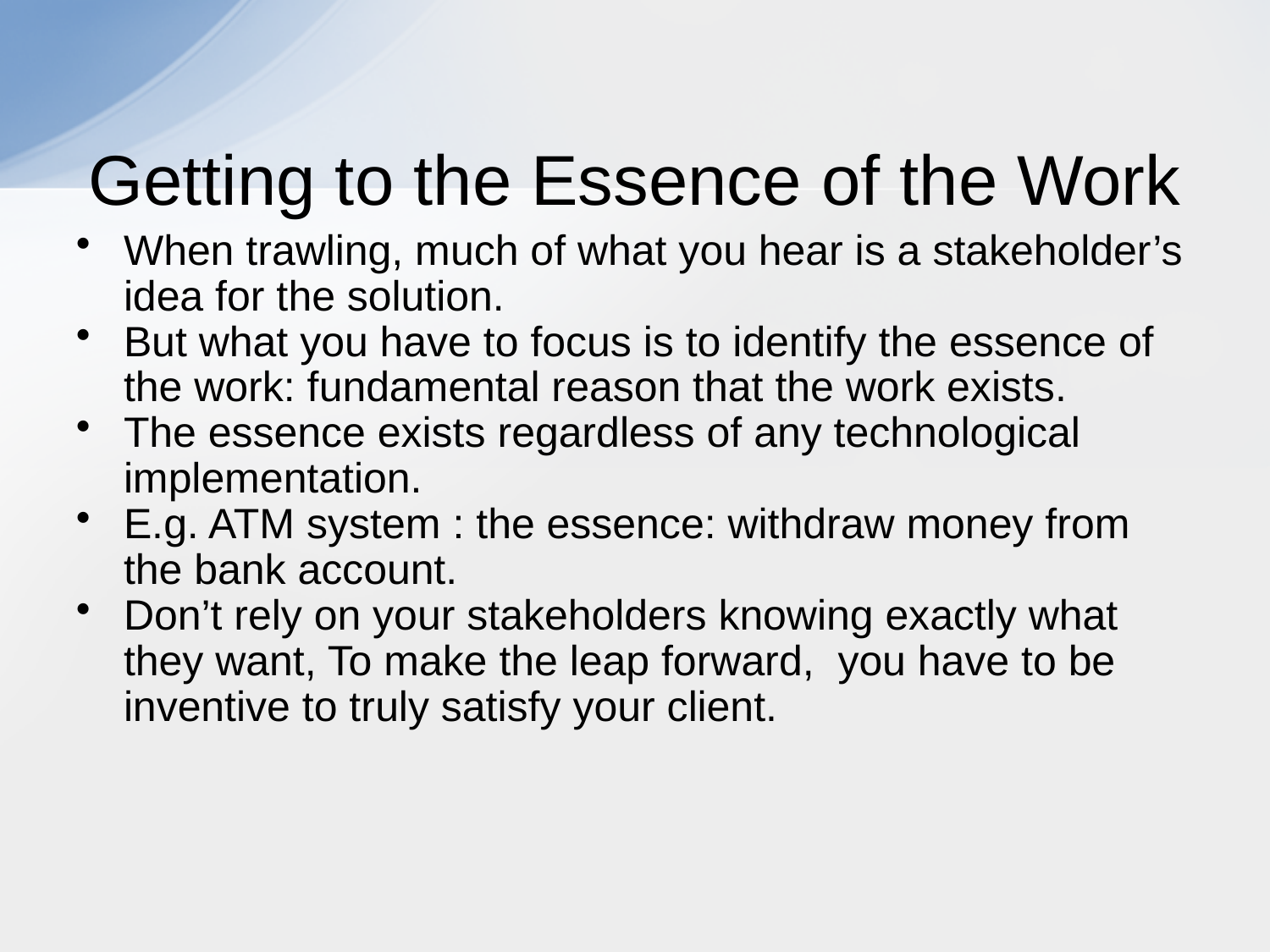

# Getting to the Essence of the Work
When trawling, much of what you hear is a stakeholder’s idea for the solution.
But what you have to focus is to identify the essence of the work: fundamental reason that the work exists.
The essence exists regardless of any technological implementation.
E.g. ATM system : the essence: withdraw money from the bank account.
Don’t rely on your stakeholders knowing exactly what they want, To make the leap forward,  you have to be inventive to truly satisfy your client.